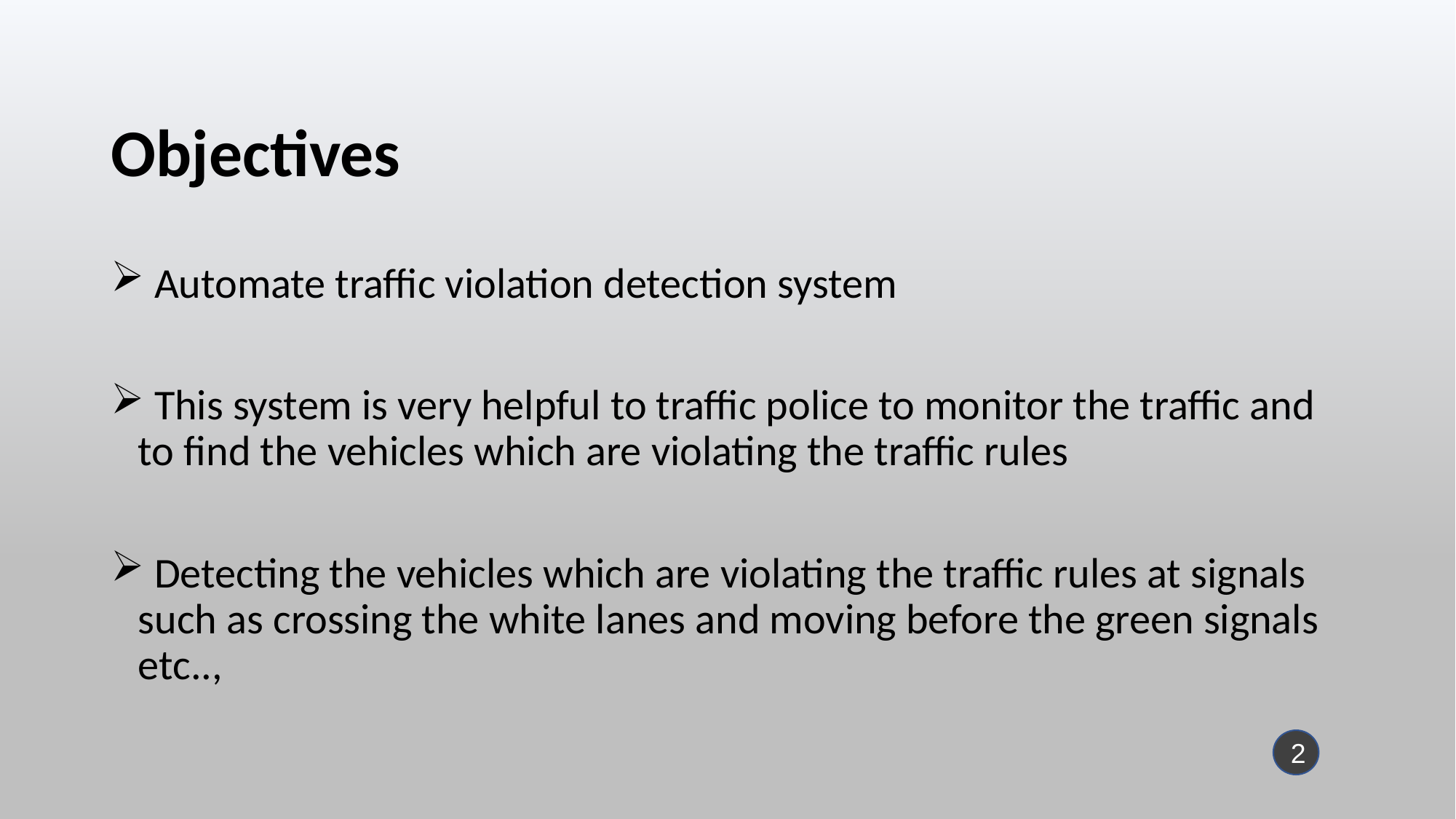

# Objectives
 Automate traffic violation detection system

 This system is very helpful to traffic police to monitor the traffic and to find the vehicles which are violating the traffic rules

 Detecting the vehicles which are violating the traffic rules at signals such as crossing the white lanes and moving before the green signals etc..,
2